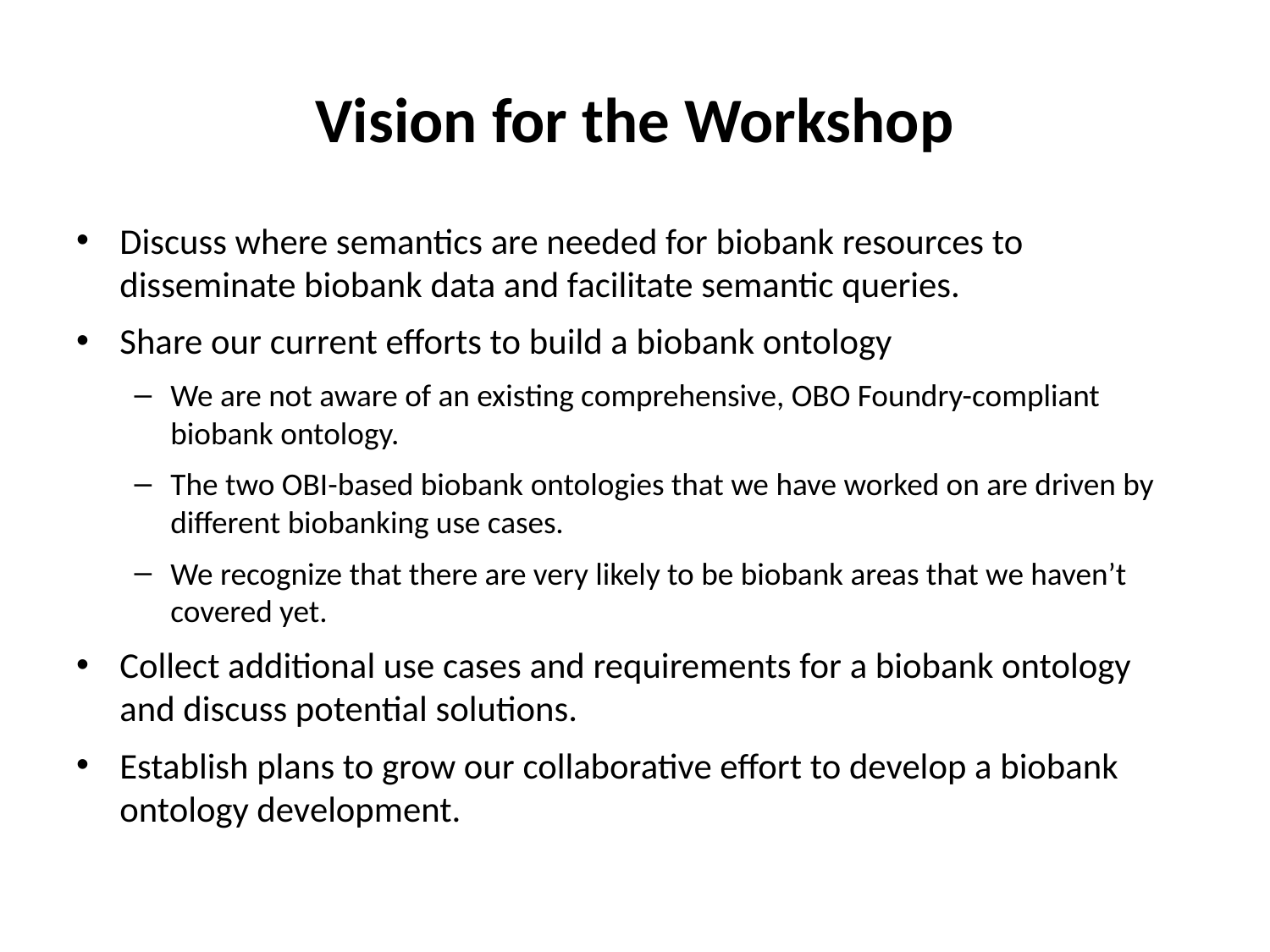

# Vision for the Workshop
Discuss where semantics are needed for biobank resources to disseminate biobank data and facilitate semantic queries.
Share our current efforts to build a biobank ontology
We are not aware of an existing comprehensive, OBO Foundry-compliant biobank ontology.
The two OBI-based biobank ontologies that we have worked on are driven by different biobanking use cases.
We recognize that there are very likely to be biobank areas that we haven’t covered yet.
Collect additional use cases and requirements for a biobank ontology and discuss potential solutions.
Establish plans to grow our collaborative effort to develop a biobank ontology development.